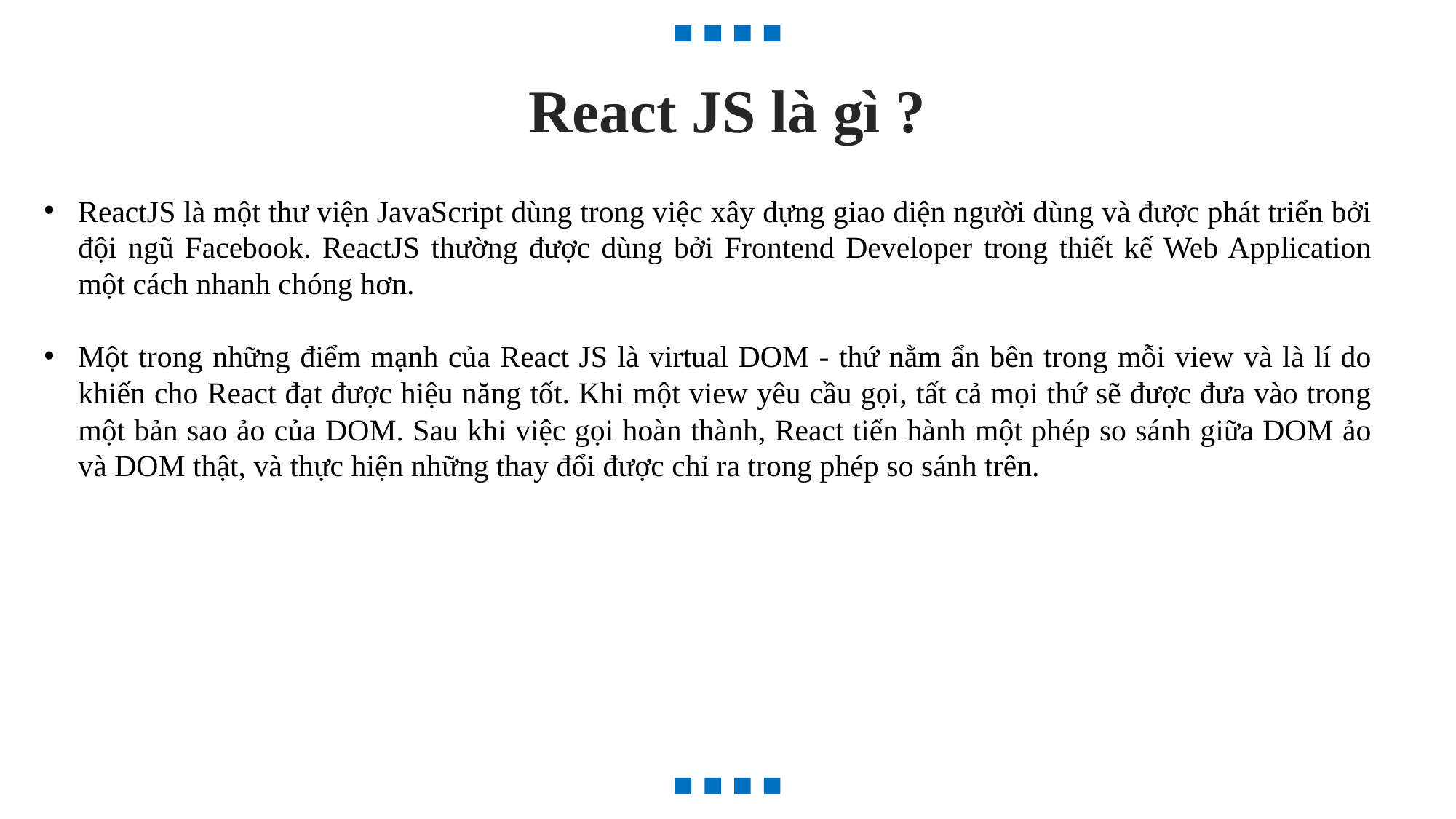

React JS là gì ?
ReactJS là một thư viện JavaScript dùng trong việc xây dựng giao diện người dùng và được phát triển bởi đội ngũ Facebook. ReactJS thường được dùng bởi Frontend Developer trong thiết kế Web Application một cách nhanh chóng hơn.

Một trong những điểm mạnh của React JS là virtual DOM - thứ nằm ẩn bên trong mỗi view và là lí do khiến cho React đạt được hiệu năng tốt. Khi một view yêu cầu gọi, tất cả mọi thứ sẽ được đưa vào trong một bản sao ảo của DOM. Sau khi việc gọi hoàn thành, React tiến hành một phép so sánh giữa DOM ảo và DOM thật, và thực hiện những thay đổi được chỉ ra trong phép so sánh trên.